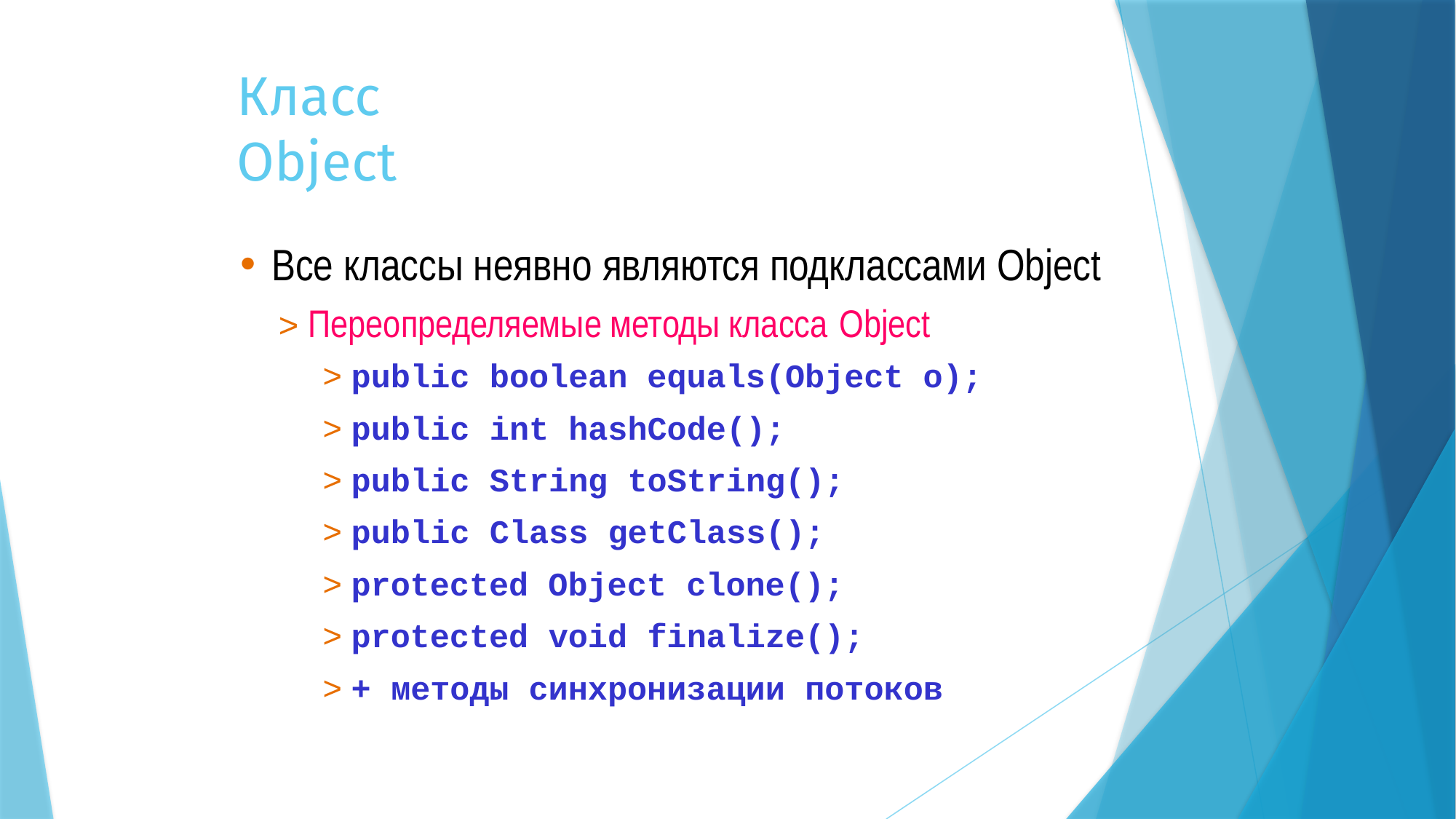

28
# Класс Object
Все классы неявно являются подклассами Object
> Переопределяемые методы класса Object
> public boolean equals(Object o);
> public int hashCode();
> public String toString();
> public Class getClass();
> protected Object clone();
> protected void finalize();
> + методы синхронизации потоков